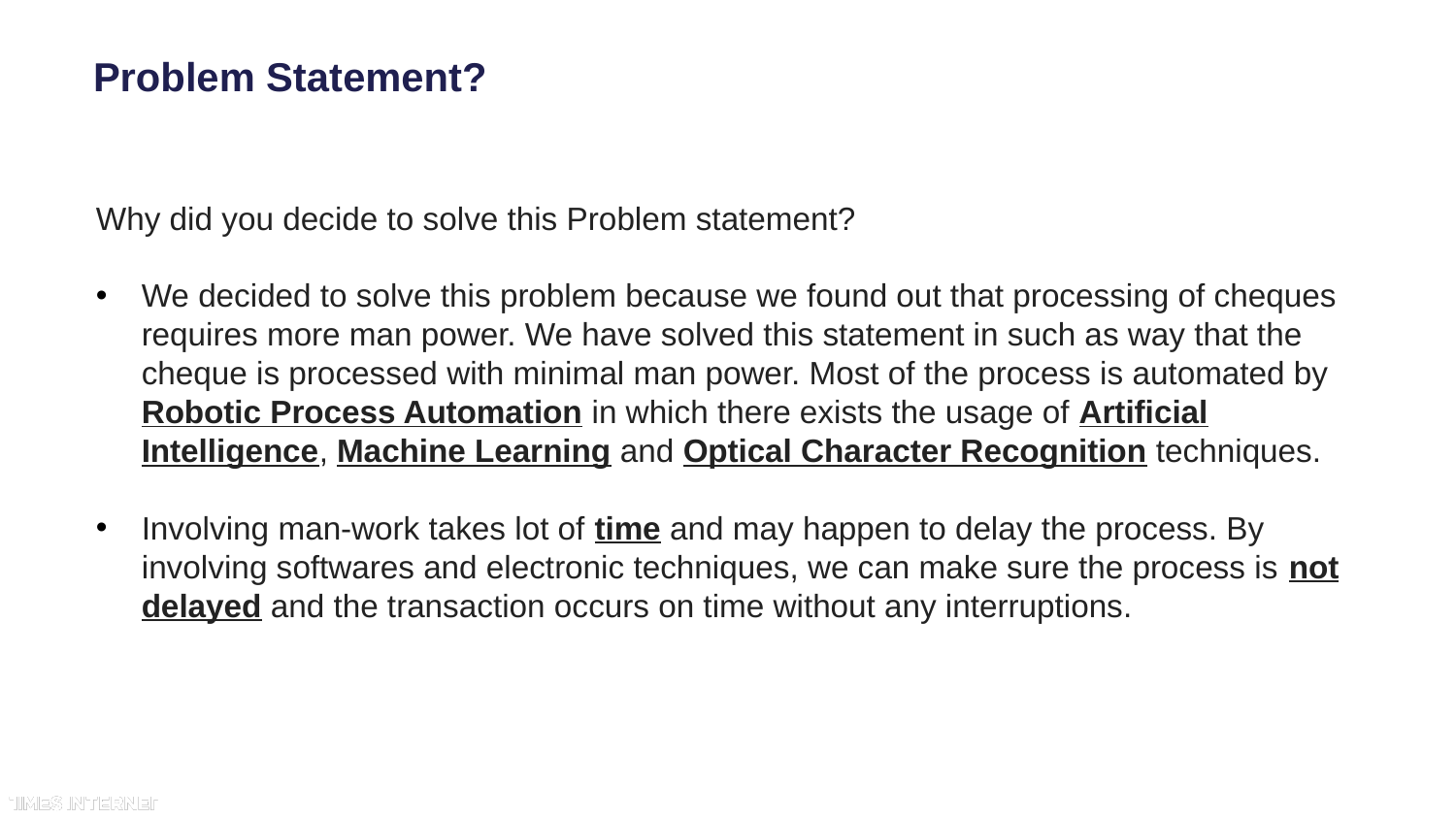

# Problem Statement?
Why did you decide to solve this Problem statement?

We decided to solve this problem because we found out that processing of cheques requires more man power. We have solved this statement in such as way that the cheque is processed with minimal man power. Most of the process is automated by Robotic Process Automation in which there exists the usage of Artificial Intelligence, Machine Learning and Optical Character Recognition techniques.

Involving man-work takes lot of time and may happen to delay the process. By involving softwares and electronic techniques, we can make sure the process is not delayed and the transaction occurs on time without any interruptions.